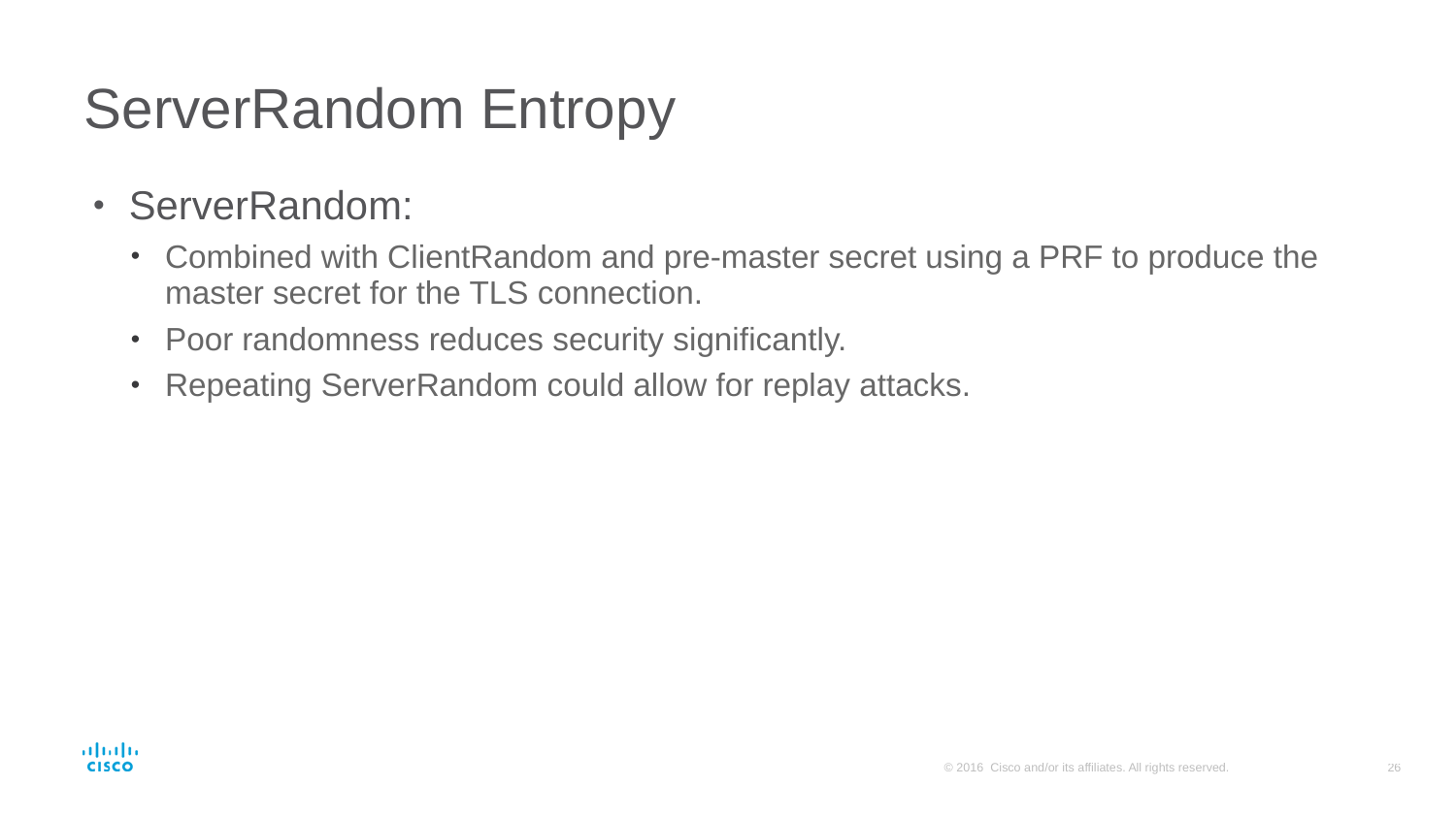

# ServerRandom Entropy
ServerRandom:
Combined with ClientRandom and pre-master secret using a PRF to produce the master secret for the TLS connection.
Poor randomness reduces security significantly.
Repeating ServerRandom could allow for replay attacks.